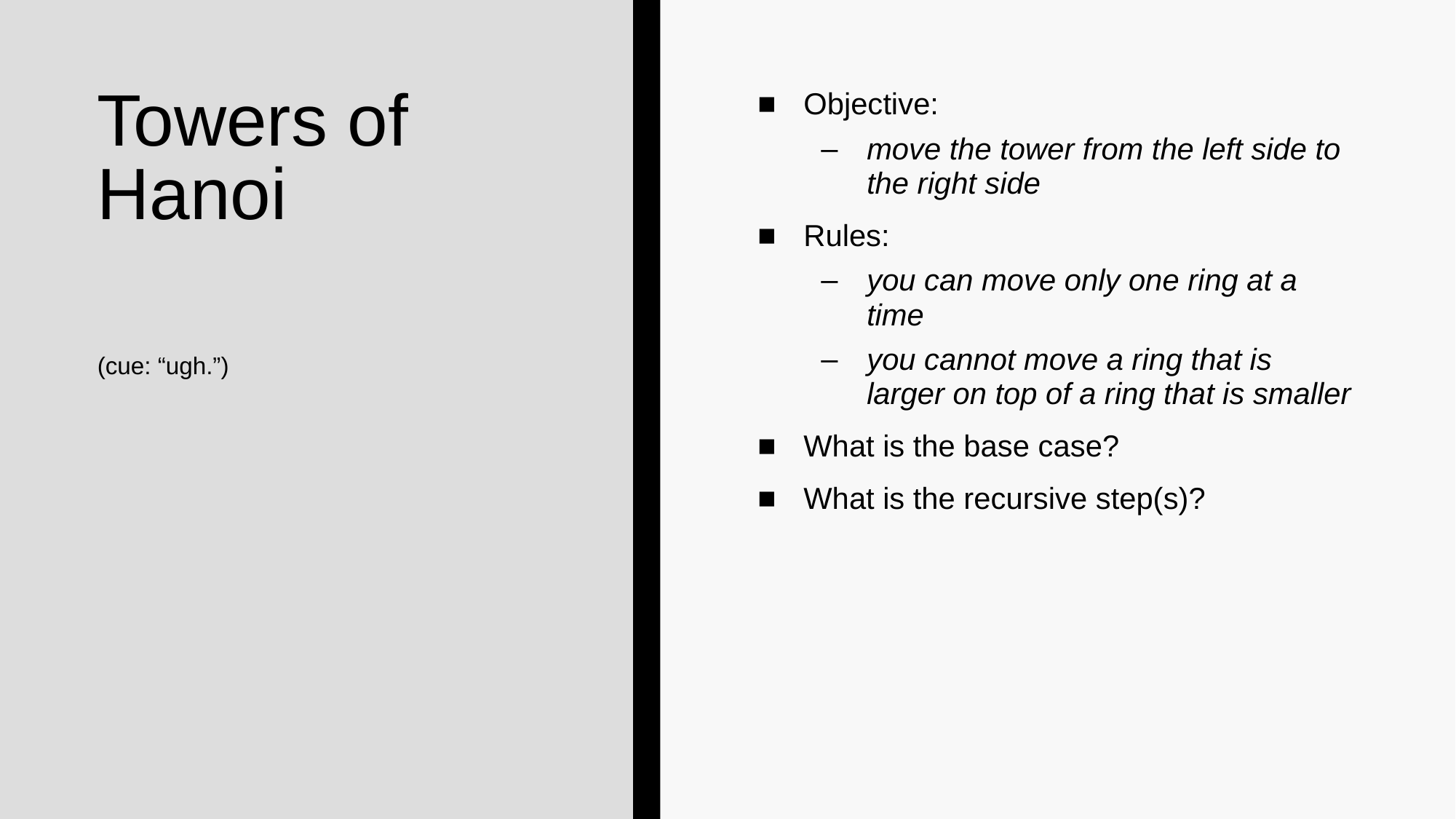

# Towers of Hanoi
Objective:
move the tower from the left side to the right side
Rules:
you can move only one ring at a time
you cannot move a ring that is larger on top of a ring that is smaller
What is the base case?
What is the recursive step(s)?

(cue: “ugh.”)